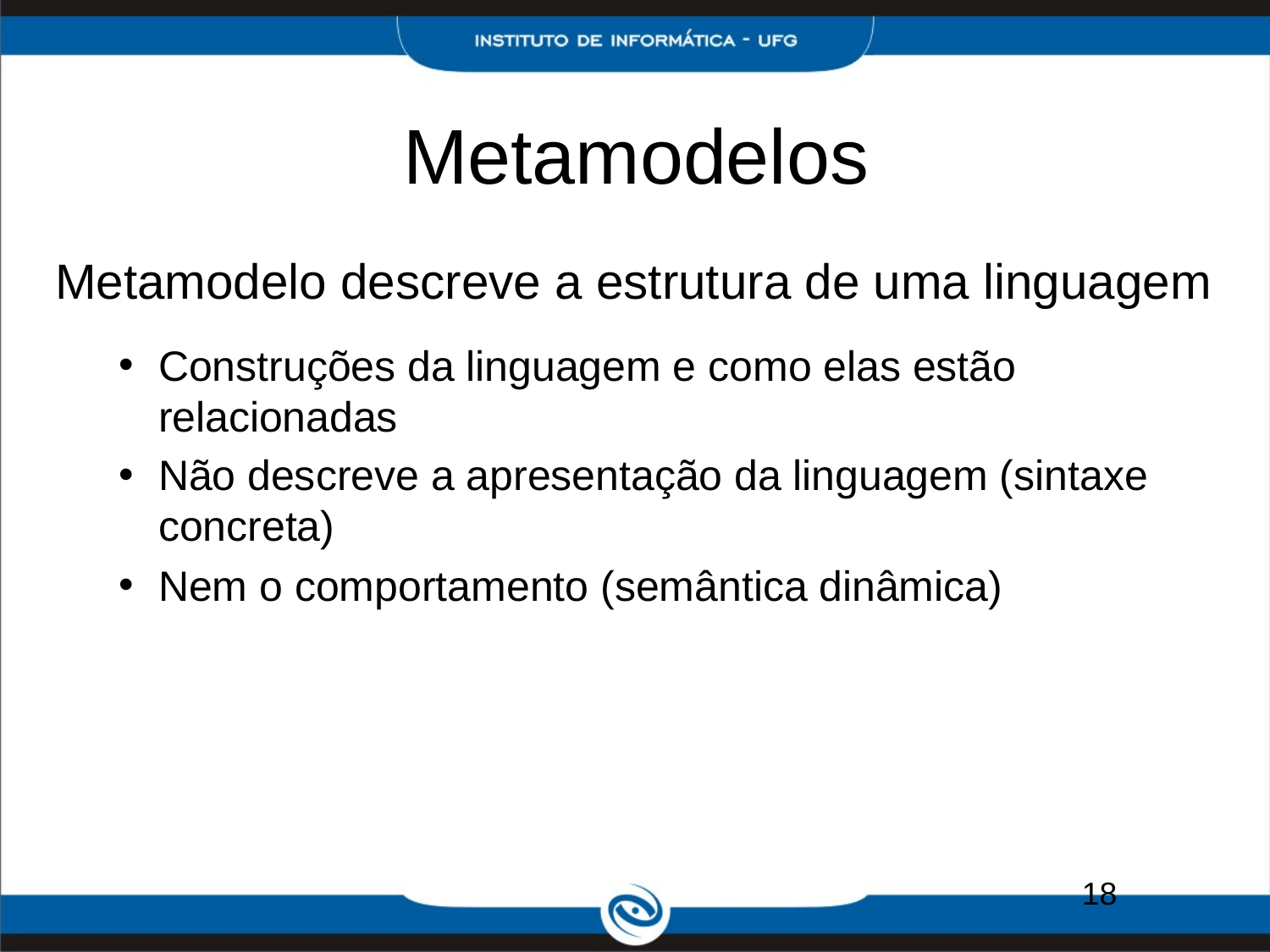

# Metamodelos
Metamodelo descreve a estrutura de uma linguagem
Construções da linguagem e como elas estão relacionadas
Não descreve a apresentação da linguagem (sintaxe concreta)
Nem o comportamento (semântica dinâmica)